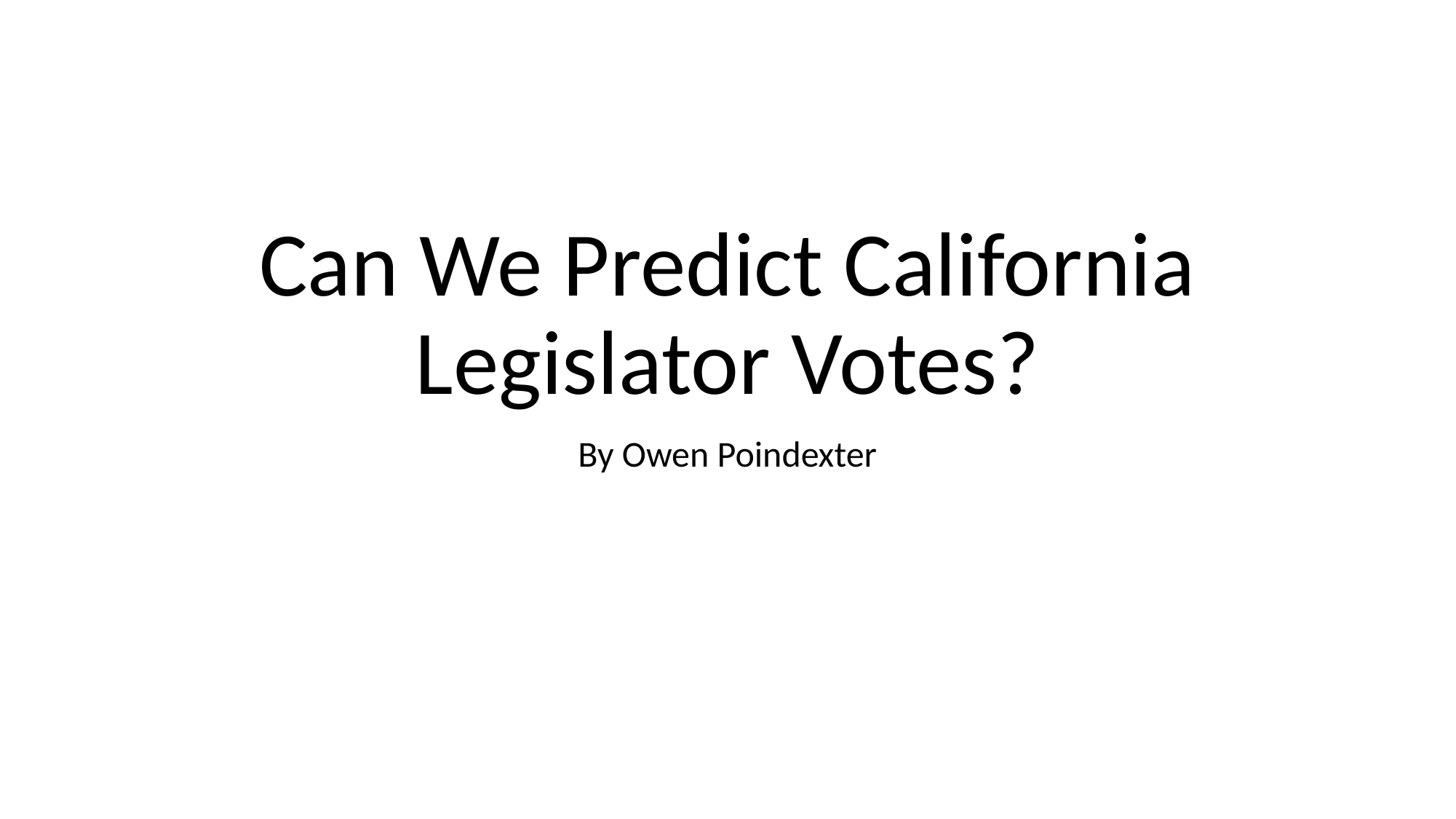

# Can We Predict California Legislator Votes?
By Owen Poindexter